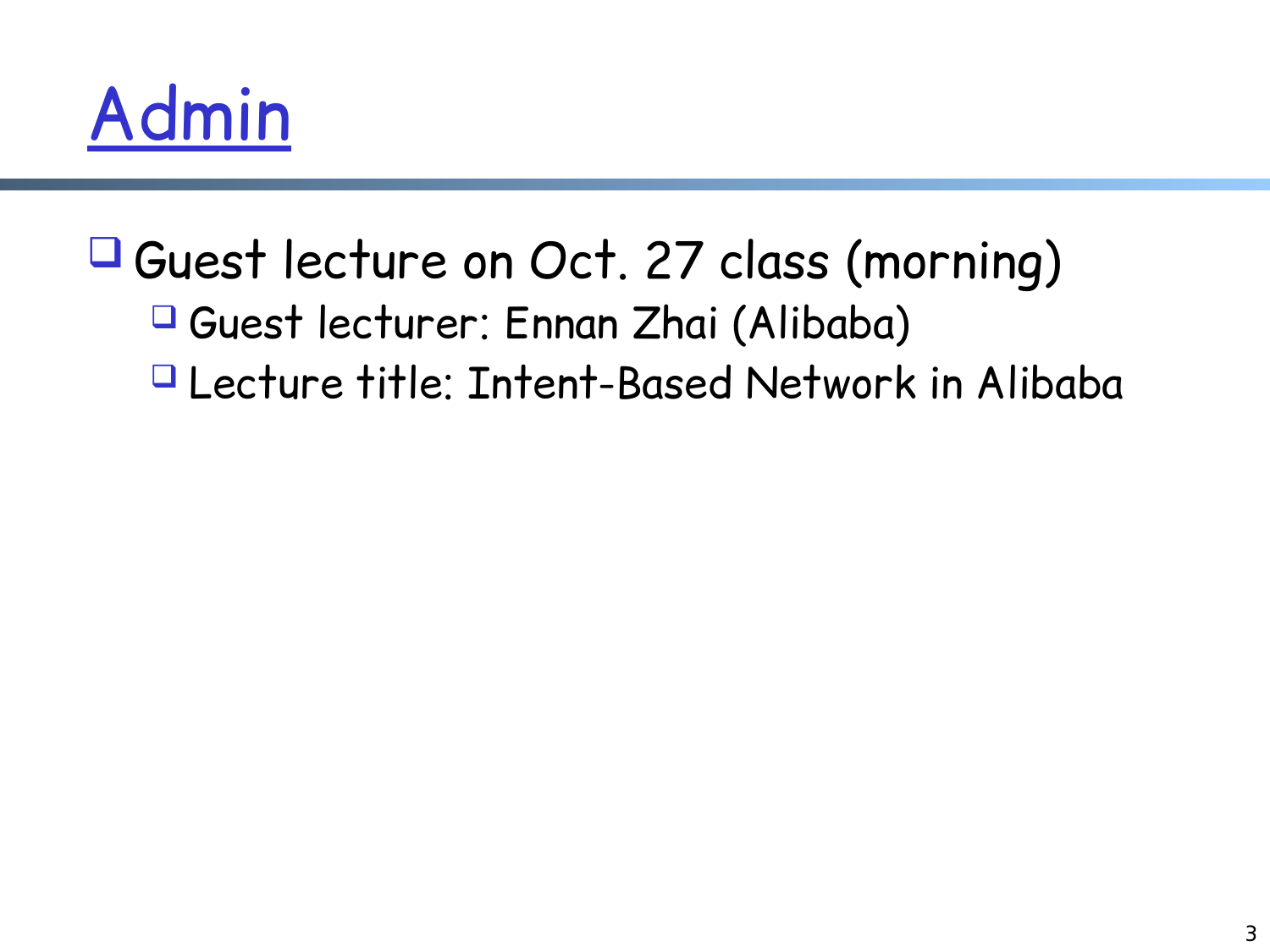

# Admin
Guest lecture on Oct. 27 class (morning)
Guest lecturer: Ennan Zhai (Alibaba)
Lecture title: Intent-Based Network in Alibaba
3